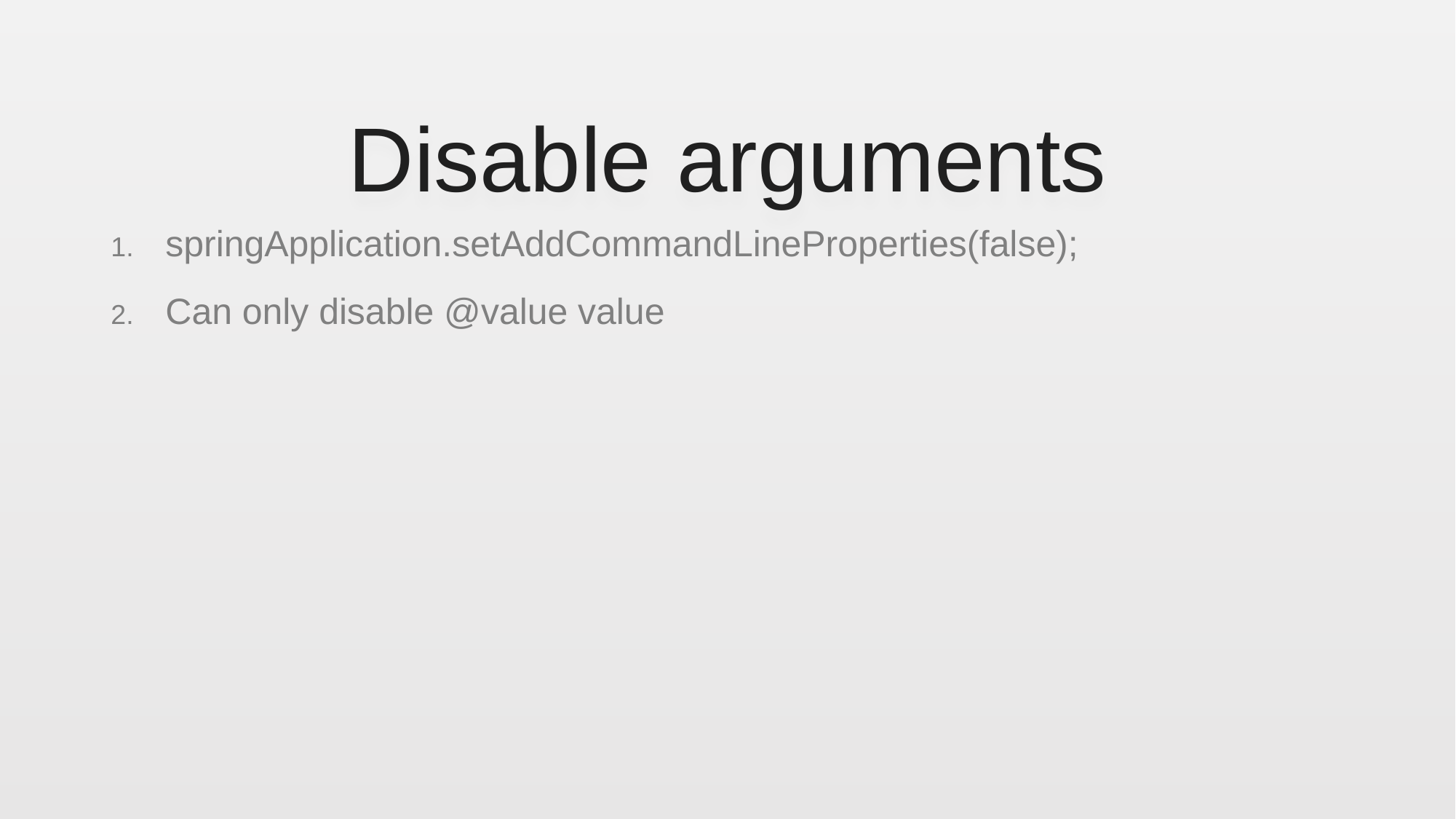

# Disable arguments
springApplication.setAddCommandLineProperties(false);
Can only disable @value value